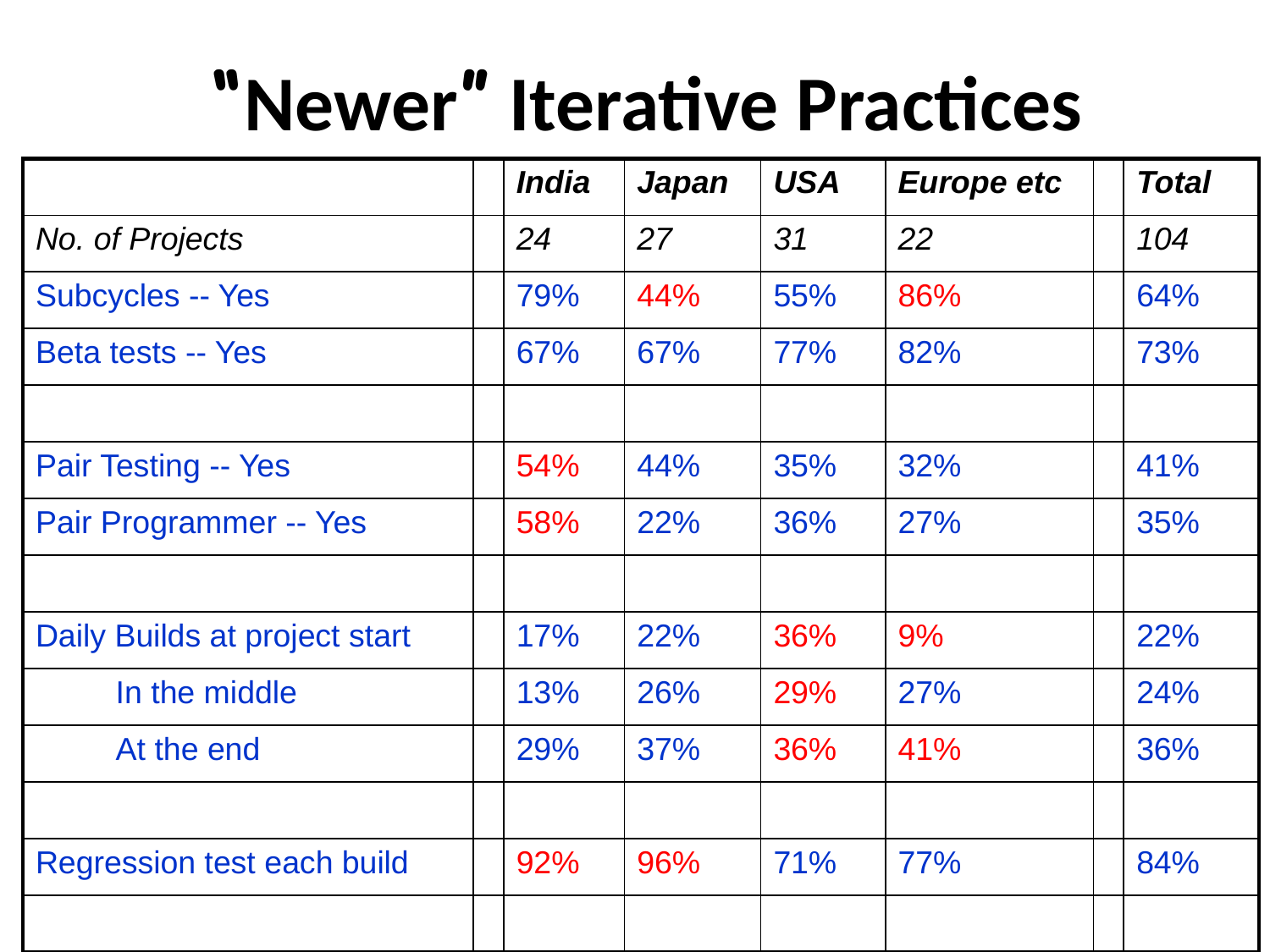

# “Newer” Iterative Practices
|  |  | India | Japan | USA | Europe etc |  | Total |
| --- | --- | --- | --- | --- | --- | --- | --- |
| No. of Projects |  | 24 | 27 | 31 | 22 |  | 104 |
| Subcycles -- Yes |  | 79% | 44% | 55% | 86% |  | 64% |
| Beta tests -- Yes |  | 67% | 67% | 77% | 82% |  | 73% |
|  |  |  |  |  |  |  |  |
| Pair Testing -- Yes |  | 54% | 44% | 35% | 32% |  | 41% |
| Pair Programmer -- Yes |  | 58% | 22% | 36% | 27% |  | 35% |
|  |  |  |  |  |  |  |  |
| Daily Builds at project start |  | 17% | 22% | 36% | 9% |  | 22% |
| In the middle |  | 13% | 26% | 29% | 27% |  | 24% |
| At the end |  | 29% | 37% | 36% | 41% |  | 36% |
|  |  |  |  |  |  |  |  |
| Regression test each build |  | 92% | 96% | 71% | 77% |  | 84% |
|  |  |  |  |  |  |  |  |